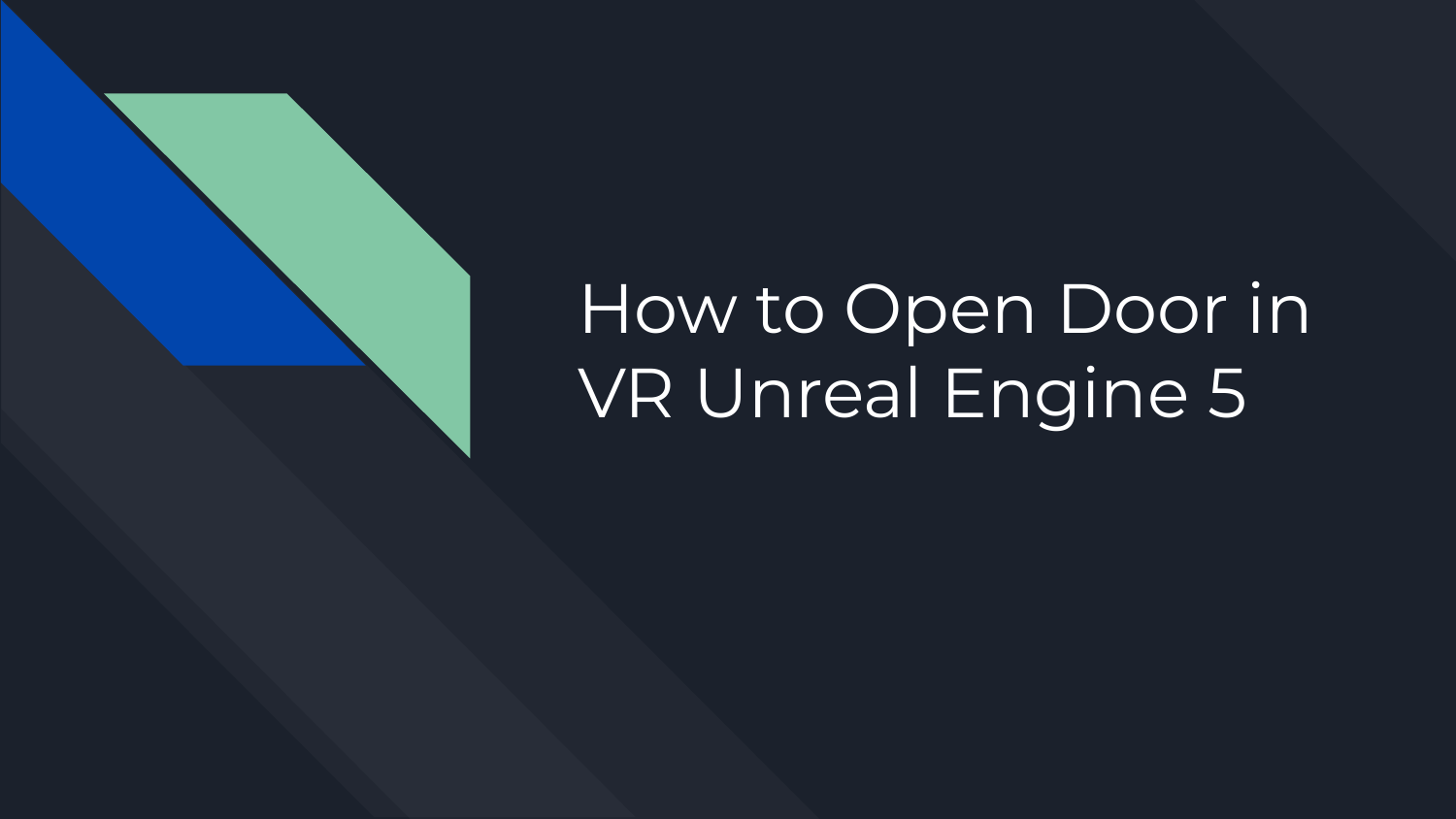

# How to Open Door in VR Unreal Engine 5